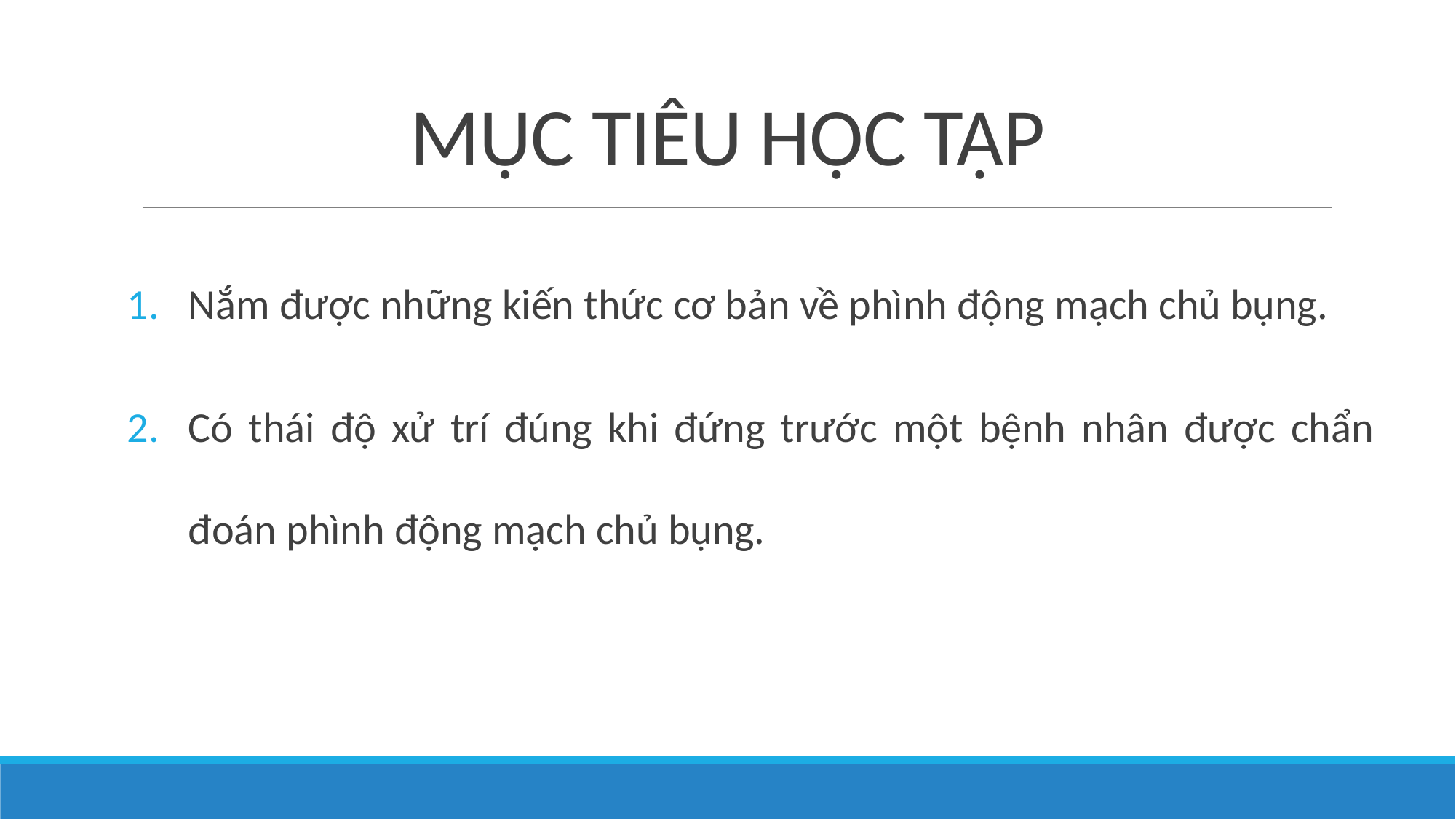

# MỤC TIÊU HỌC TẬP
Nắm được những kiến thức cơ bản về phình động mạch chủ bụng.
Có thái độ xử trí đúng khi đứng trước một bệnh nhân được chẩn đoán phình động mạch chủ bụng.